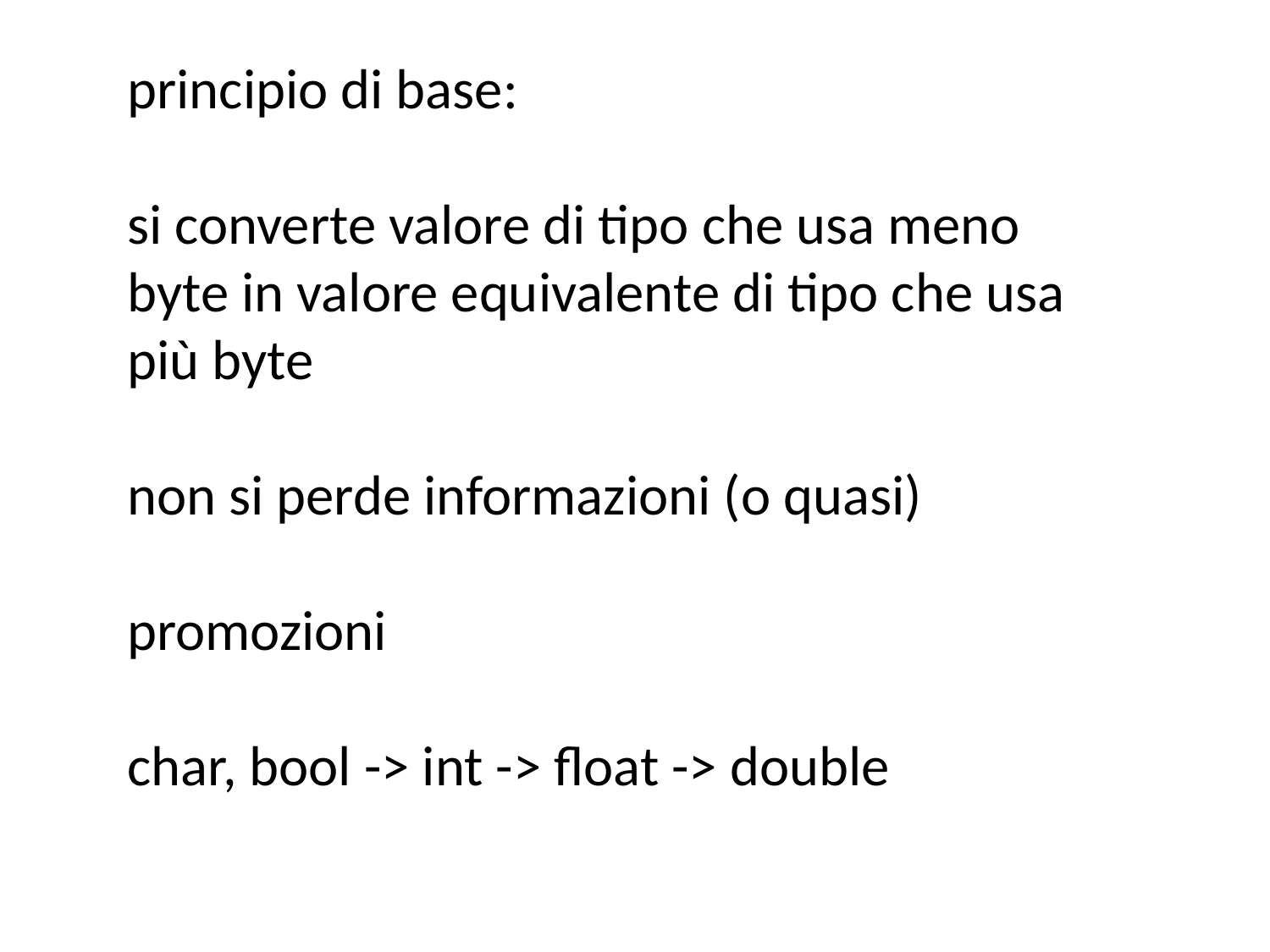

principio di base:

si converte valore di tipo che usa meno byte in valore equivalente di tipo che usa più byte

non si perde informazioni (o quasi)

promozioni

char, bool -> int -> float -> double